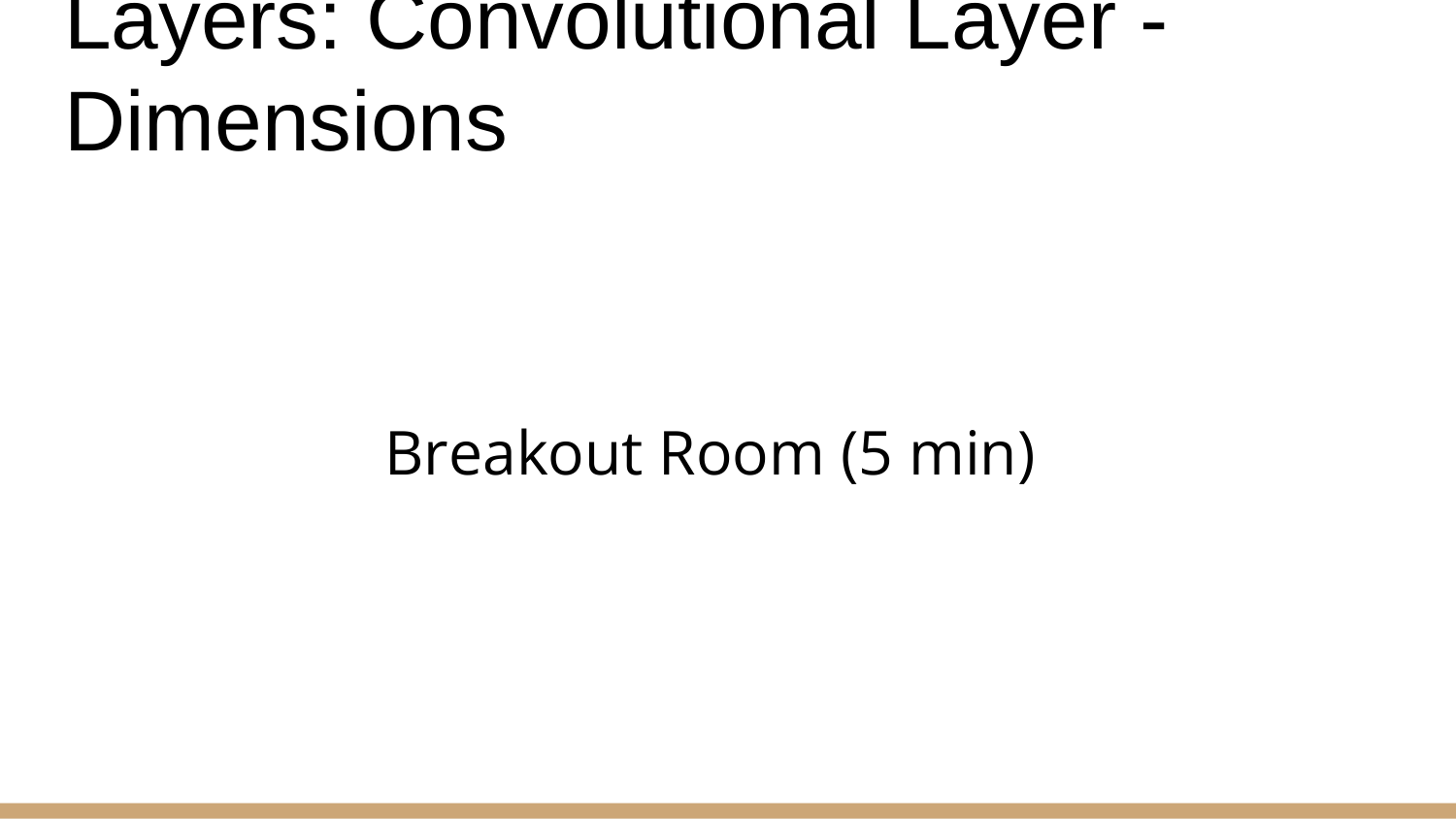

# Layers: Convolutional Layer - Dimensions
Breakout Room (5 min)